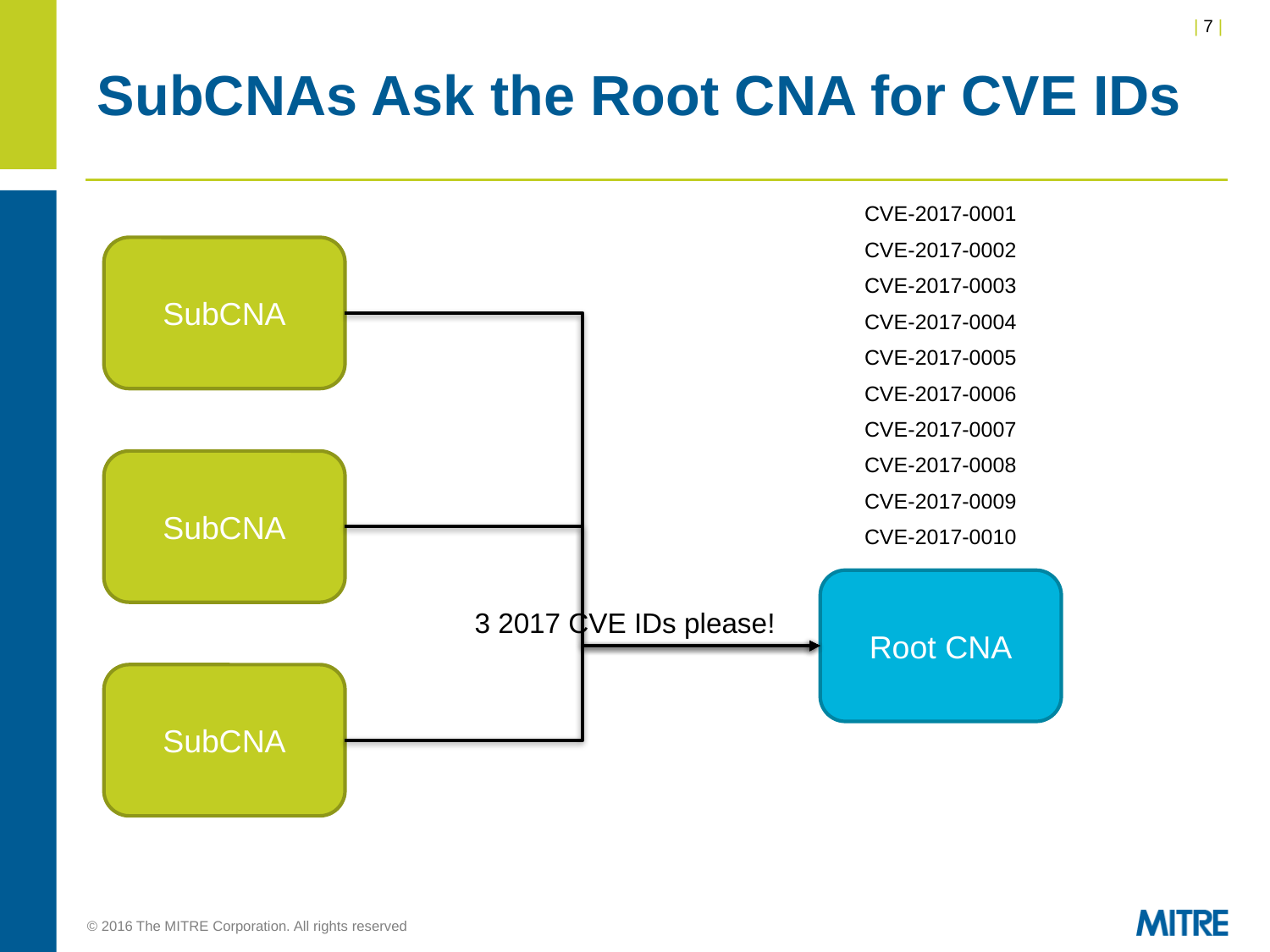

# SubCNAs Ask the Root CNA for CVE IDs
CVE-2017-0001
CVE-2017-0002
CVE-2017-0003
CVE-2017-0004
CVE-2017-0005
CVE-2017-0006
CVE-2017-0007
CVE-2017-0008
CVE-2017-0009
CVE-2017-0010
SubCNA
SubCNA
Root CNA
3 2017 CVE IDs please!
SubCNA